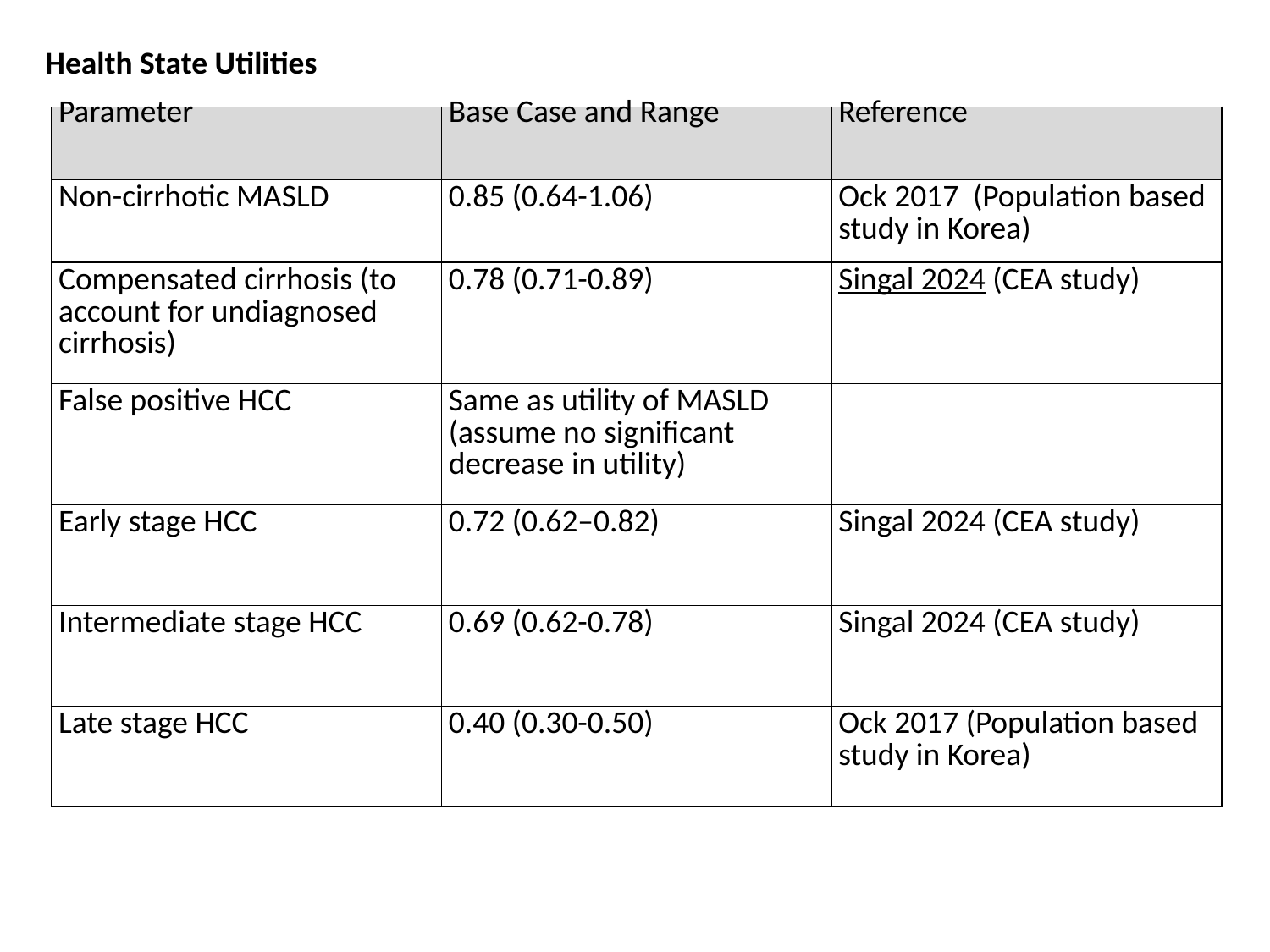

Health State Utilities
| Parameter | Base Case and Range | Reference |
| --- | --- | --- |
| Non-cirrhotic MASLD | 0.85 (0.64-1.06) | Ock 2017 (Population based study in Korea) |
| Compensated cirrhosis (to account for undiagnosed cirrhosis) | 0.78 (0.71-0.89) | Singal 2024 (CEA study) |
| False positive HCC | Same as utility of MASLD (assume no significant decrease in utility) |  |
| Early stage HCC | 0.72 (0.62–0.82) | Singal 2024 (CEA study) |
| Intermediate stage HCC | 0.69 (0.62-0.78) | Singal 2024 (CEA study) |
| Late stage HCC | 0.40 (0.30-0.50) | Ock 2017 (Population based study in Korea) |